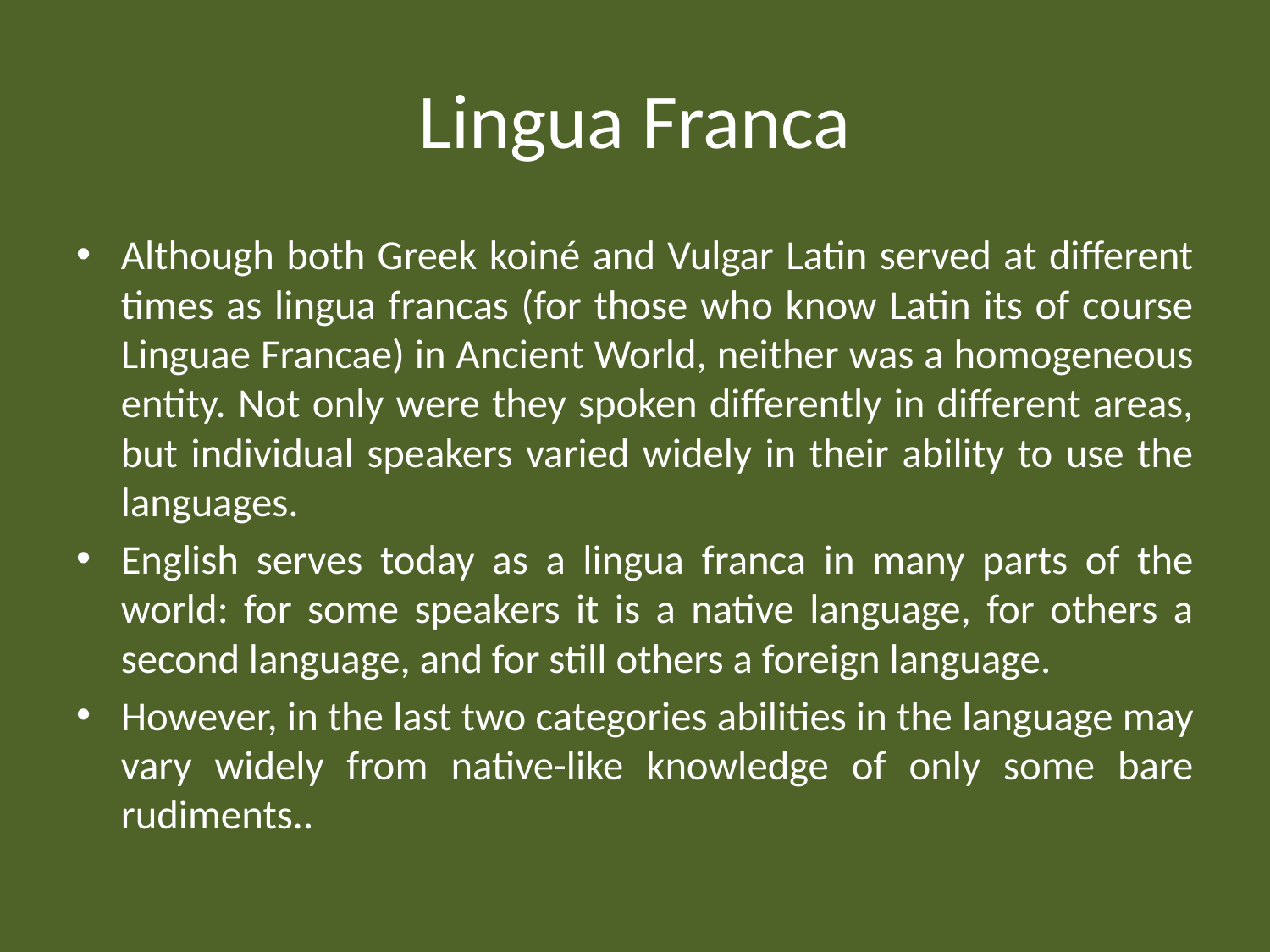

# Lingua Franca
Although both Greek koiné and Vulgar Latin served at different times as lingua francas (for those who know Latin its of course Linguae Francae) in Ancient World, neither was a homogeneous entity. Not only were they spoken differently in different areas, but individual speakers varied widely in their ability to use the languages.
English serves today as a lingua franca in many parts of the world: for some speakers it is a native language, for others a second language, and for still others a foreign language.
However, in the last two categories abilities in the language may vary widely from native-like knowledge of only some bare rudiments..